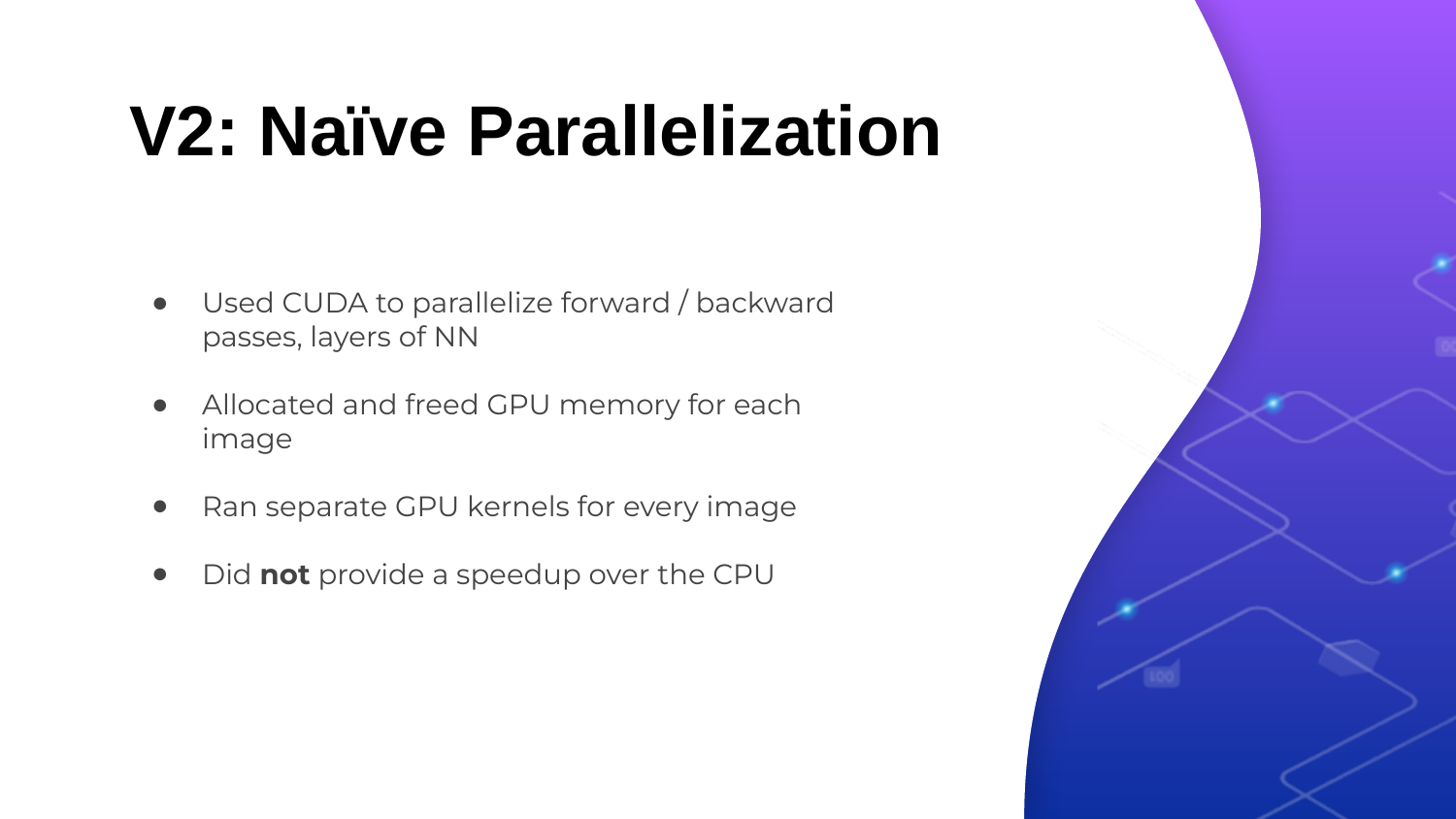

# V2: Naïve Parallelization
Used CUDA to parallelize forward / backward passes, layers of NN

Allocated and freed GPU memory for each image

Ran separate GPU kernels for every image

Did not provide a speedup over the CPU